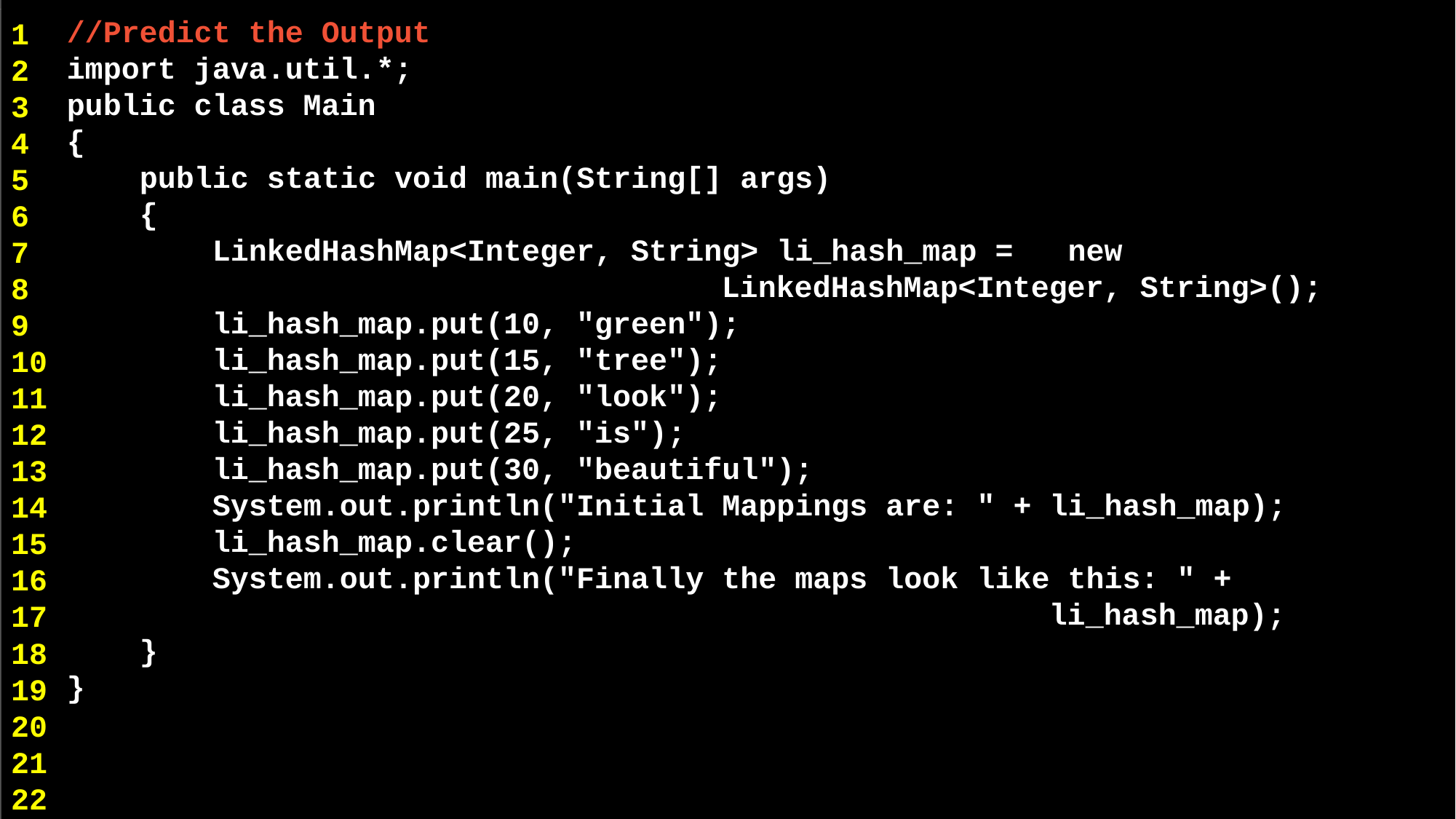

//Predict the Output
import java.util.*;
public class Main
{
    public static void main(String[] args)
    {
        LinkedHashMap<Integer, String> li_hash_map =   new 									LinkedHashMap<Integer, String>();
        li_hash_map.put(10, "green");
        li_hash_map.put(15, "tree");
        li_hash_map.put(20, "look");
        li_hash_map.put(25, "is");
        li_hash_map.put(30, "beautiful");
        System.out.println("Initial Mappings are: " + li_hash_map);
        li_hash_map.clear();
        System.out.println("Finally the maps look like this: " + 											li_hash_map);
    }
}

1
2
3
4
5
6
7
8
9
10
11
12
13
14
15
16
17
18
19
20
21
22